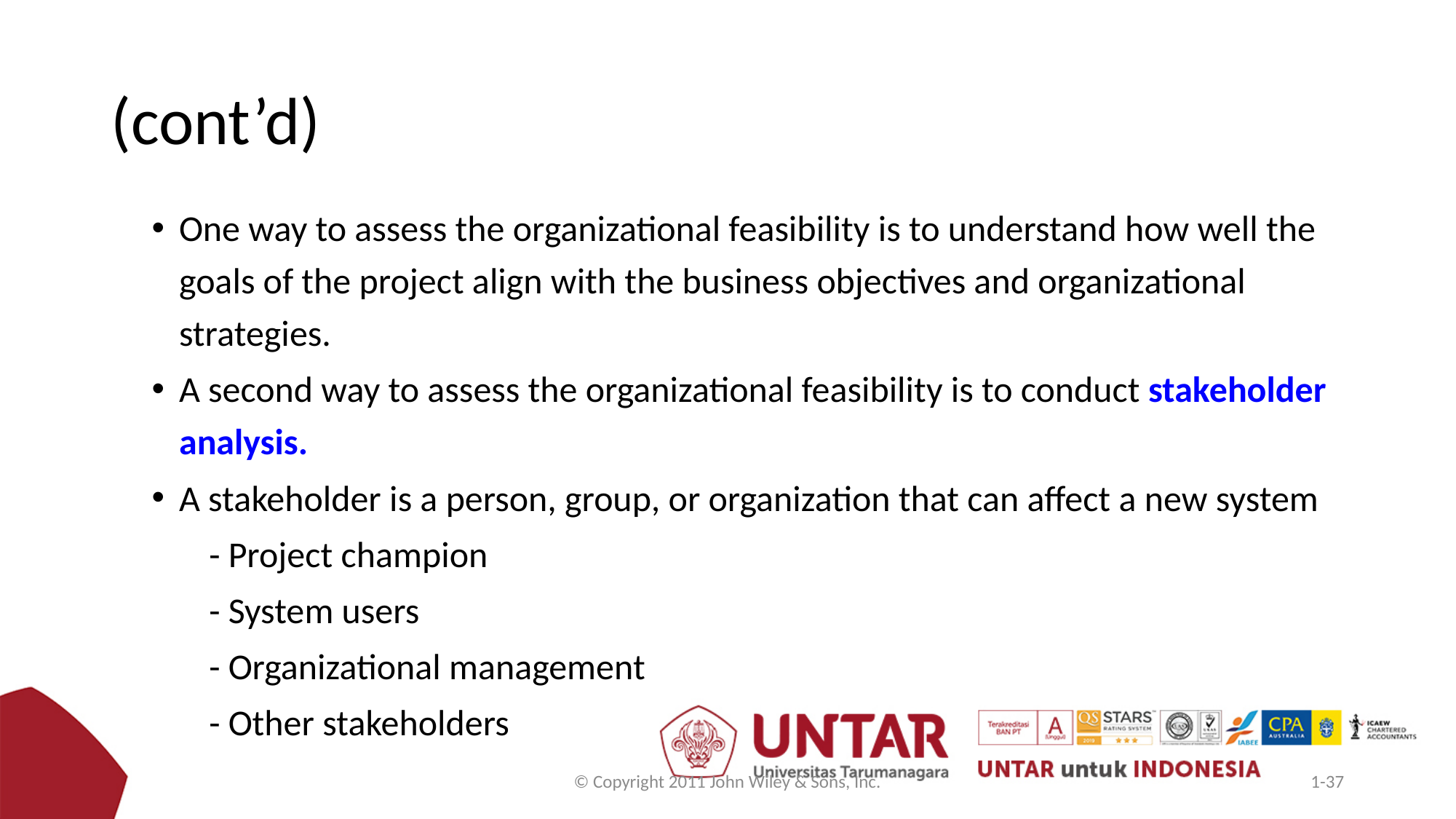

# (cont’d)
One way to assess the organizational feasibility is to understand how well the goals of the project align with the business objectives and organizational strategies.
A second way to assess the organizational feasibility is to conduct stakeholder analysis.
A stakeholder is a person, group, or organization that can affect a new system
       - Project champion
       - System users
       - Organizational management
       - Other stakeholders

© Copyright 2011 John Wiley & Sons, Inc.
1-37